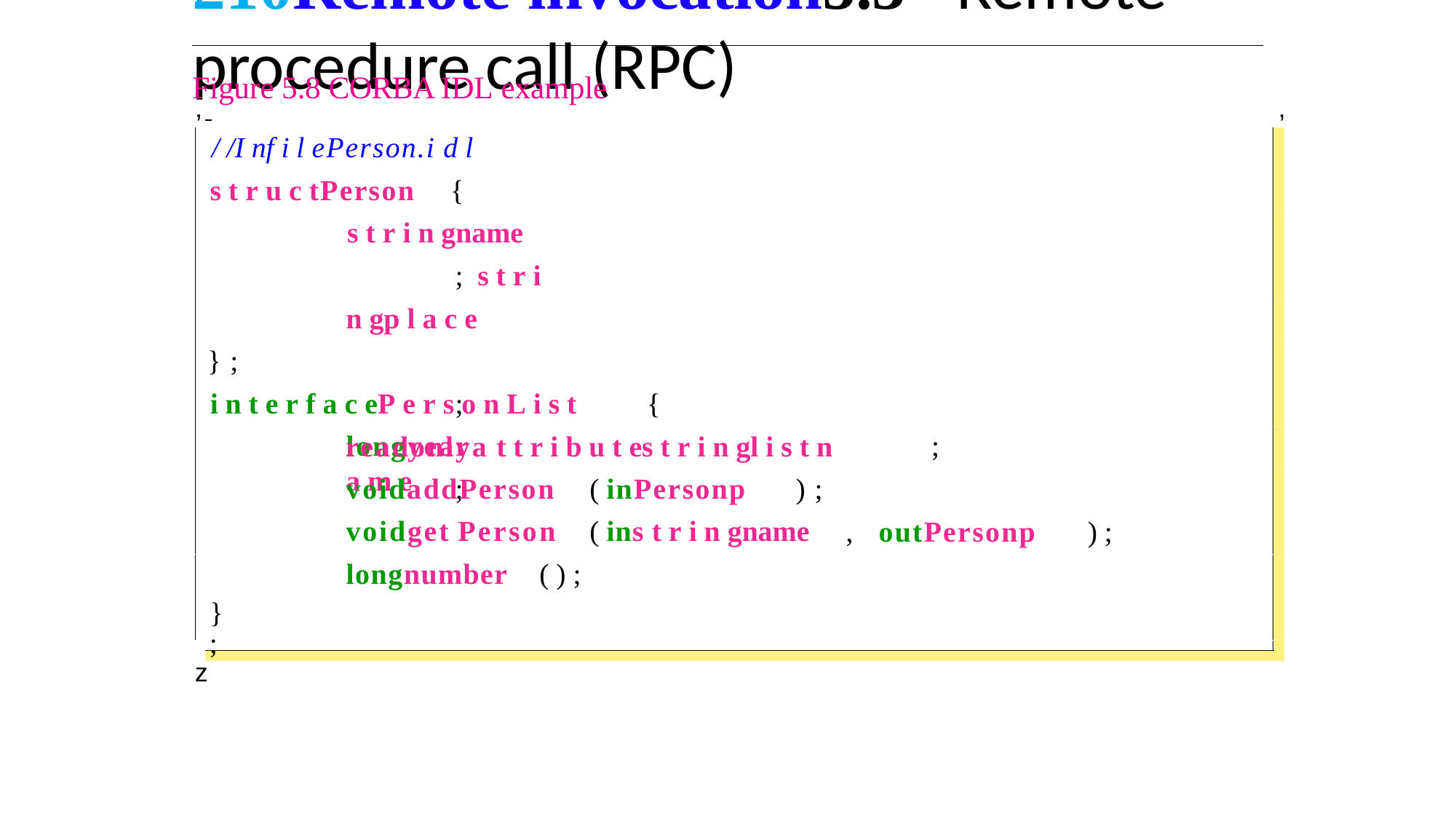

210Remote invocation5.3	Remote procedure call (RPC)

Figure 5.8 CORBA IDL example
, 	 ,
/ /I nf i l ePerson.i d l
s t r u c tPerson	{
s t r i n gname	;  s t r i n gp l a c e		;  longyear	;

} ;
i n t e r f a c eP e r s o n L i s t	{
readonlya t t r i b u t es t r i n gl i s t n a m e
;
voidaddPerson	( inPersonp	) ;
voidget Person	( ins t r i n gname  longnumber	( ) ;
,   outPersonp	) ;
} ;
z